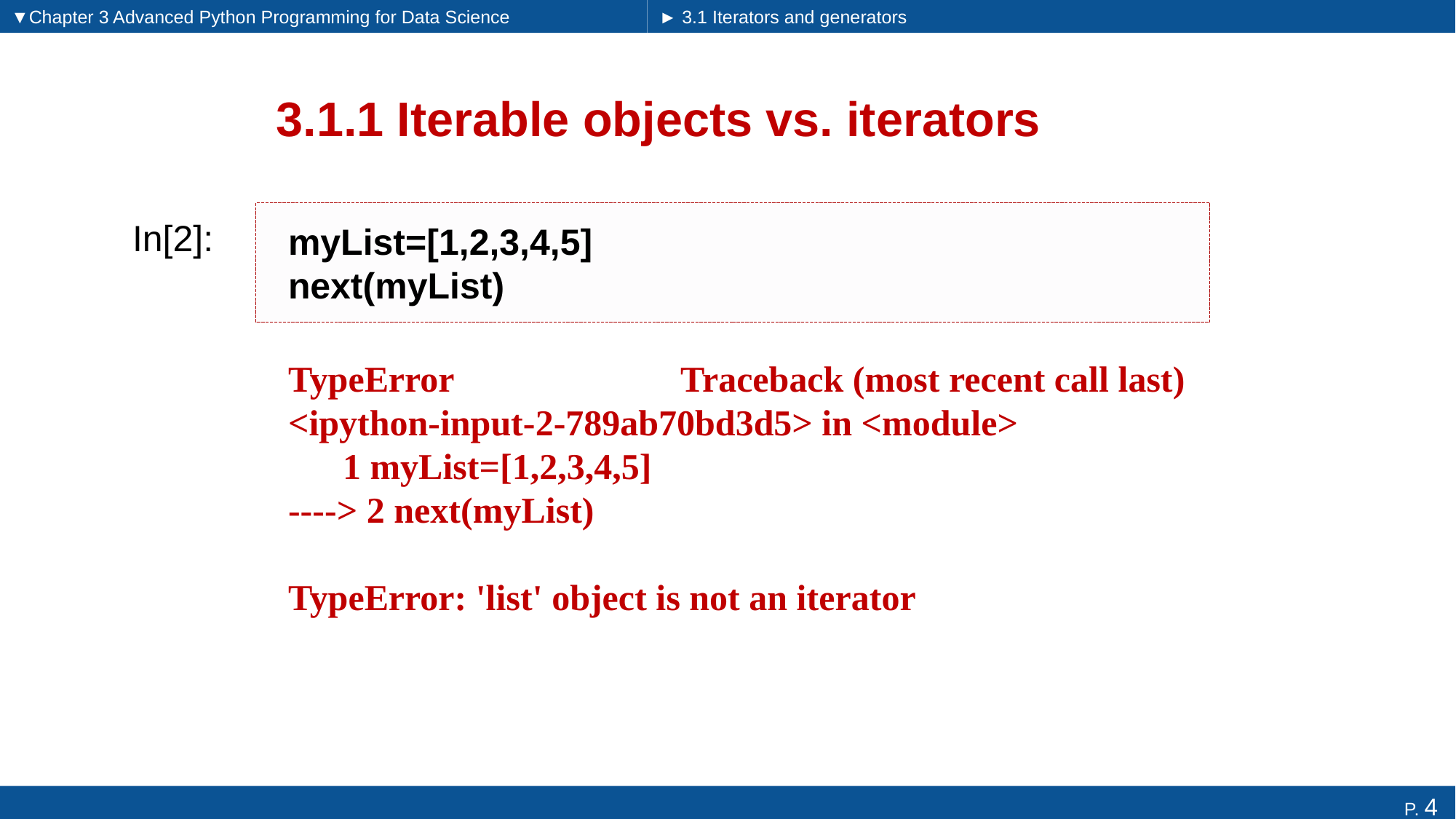

▼Chapter 3 Advanced Python Programming for Data Science
► 3.1 Iterators and generators
# 3.1.1 Iterable objects vs. iterators
myList=[1,2,3,4,5]
next(myList)
In[2]:
TypeError                         Traceback (most recent call last)
<ipython-input-2-789ab70bd3d5> in <module>
      1 myList=[1,2,3,4,5]
----> 2 next(myList)

TypeError: 'list' object is not an iterator